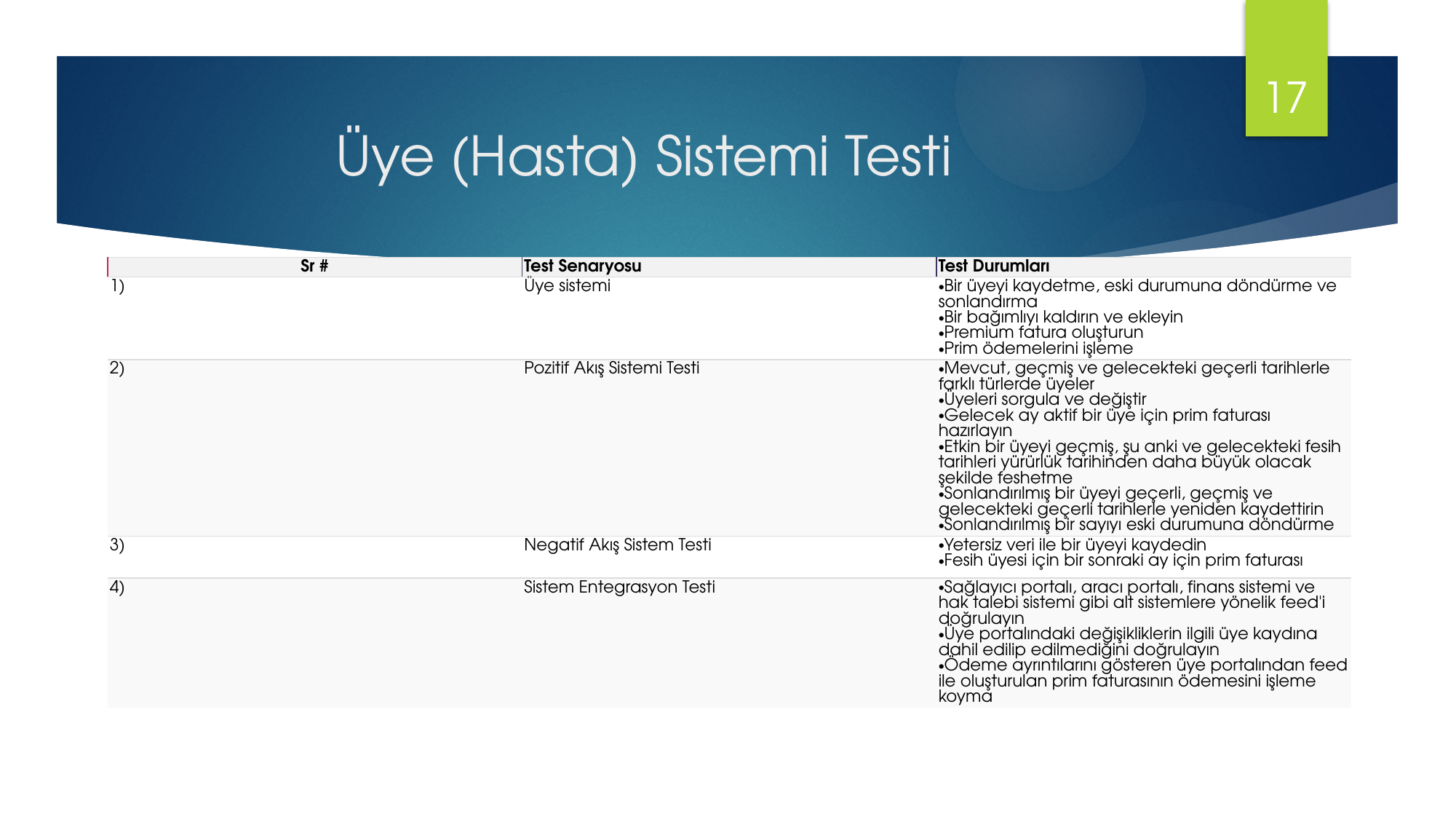

17
# Üye (Hasta) Sistemi Testi
| Sr # | Test Senaryosu | Test Durumları |
| --- | --- | --- |
| 1) | Üye sistemi | Bir üyeyi kaydetme, eski durumuna döndürme ve sonlandırma Bir bağımlıyı kaldırın ve ekleyin Premium fatura oluşturun Prim ödemelerini işleme |
| 2) | Pozitif Akış Sistemi Testi | Mevcut, geçmiş ve gelecekteki geçerli tarihlerle farklı türlerde üyeler Üyeleri sorgula ve değiştir Gelecek ay aktif bir üye için prim faturası hazırlayın Etkin bir üyeyi geçmiş, şu anki ve gelecekteki fesih tarihleri ​​yürürlük tarihinden daha büyük olacak şekilde feshetme Sonlandırılmış bir üyeyi geçerli, geçmiş ve gelecekteki geçerli tarihlerle yeniden kaydettirin Sonlandırılmış bir sayıyı eski durumuna döndürme |
| 3) | Negatif Akış Sistem Testi | Yetersiz veri ile bir üyeyi kaydedin Fesih üyesi için bir sonraki ay için prim faturası |
| 4) | Sistem Entegrasyon Testi | Sağlayıcı portalı, aracı portalı, finans sistemi ve hak talebi sistemi gibi alt sistemlere yönelik feed'i doğrulayın Üye portalındaki değişikliklerin ilgili üye kaydına dahil edilip edilmediğini doğrulayın Ödeme ayrıntılarını gösteren üye portalından feed ile oluşturulan prim faturasının ödemesini işleme koyma |